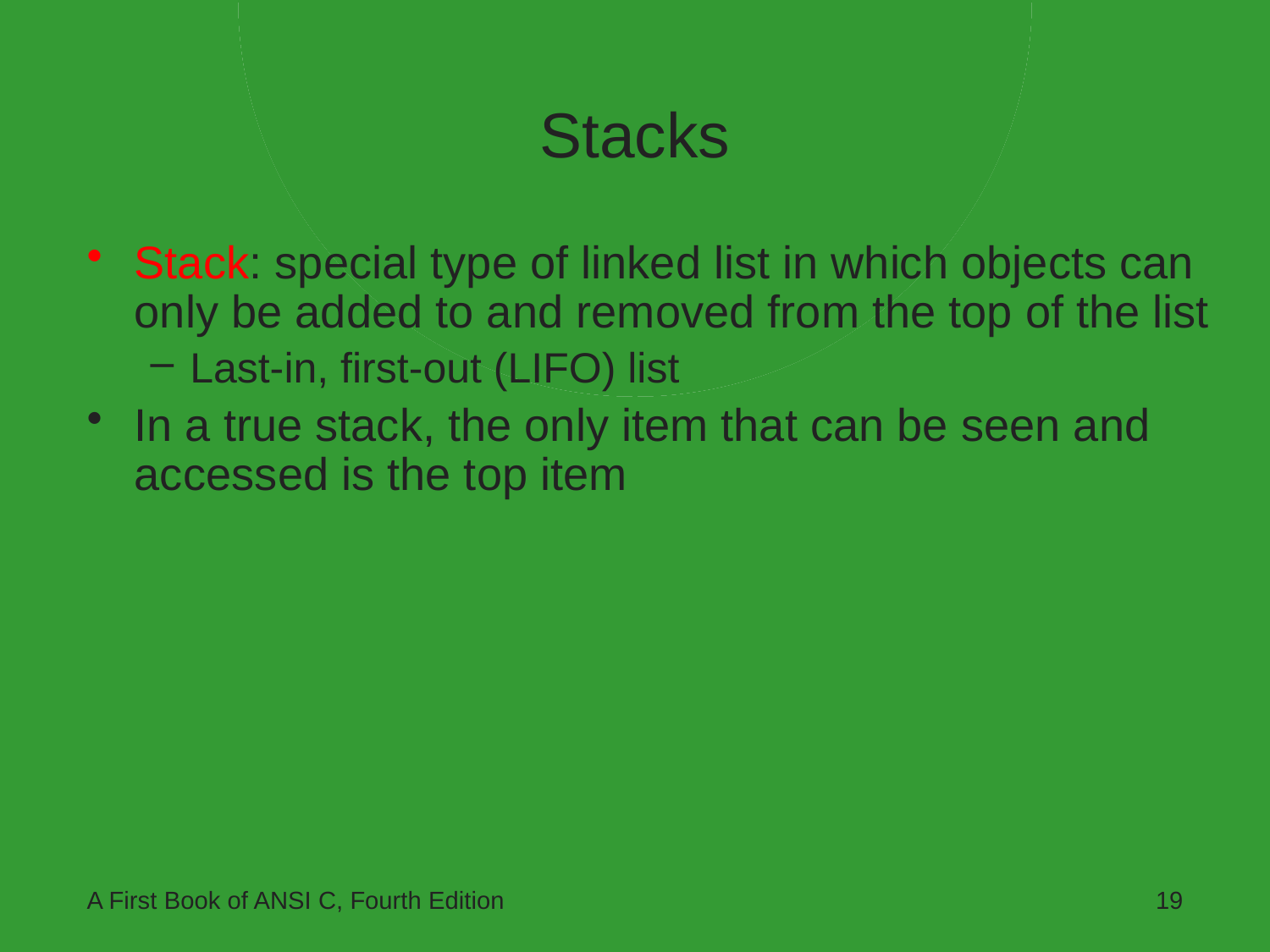

# Stacks
Stack: special type of linked list in which objects can only be added to and removed from the top of the list
Last-in, first-out (LIFO) list
In a true stack, the only item that can be seen and accessed is the top item
A First Book of ANSI C, Fourth Edition
19